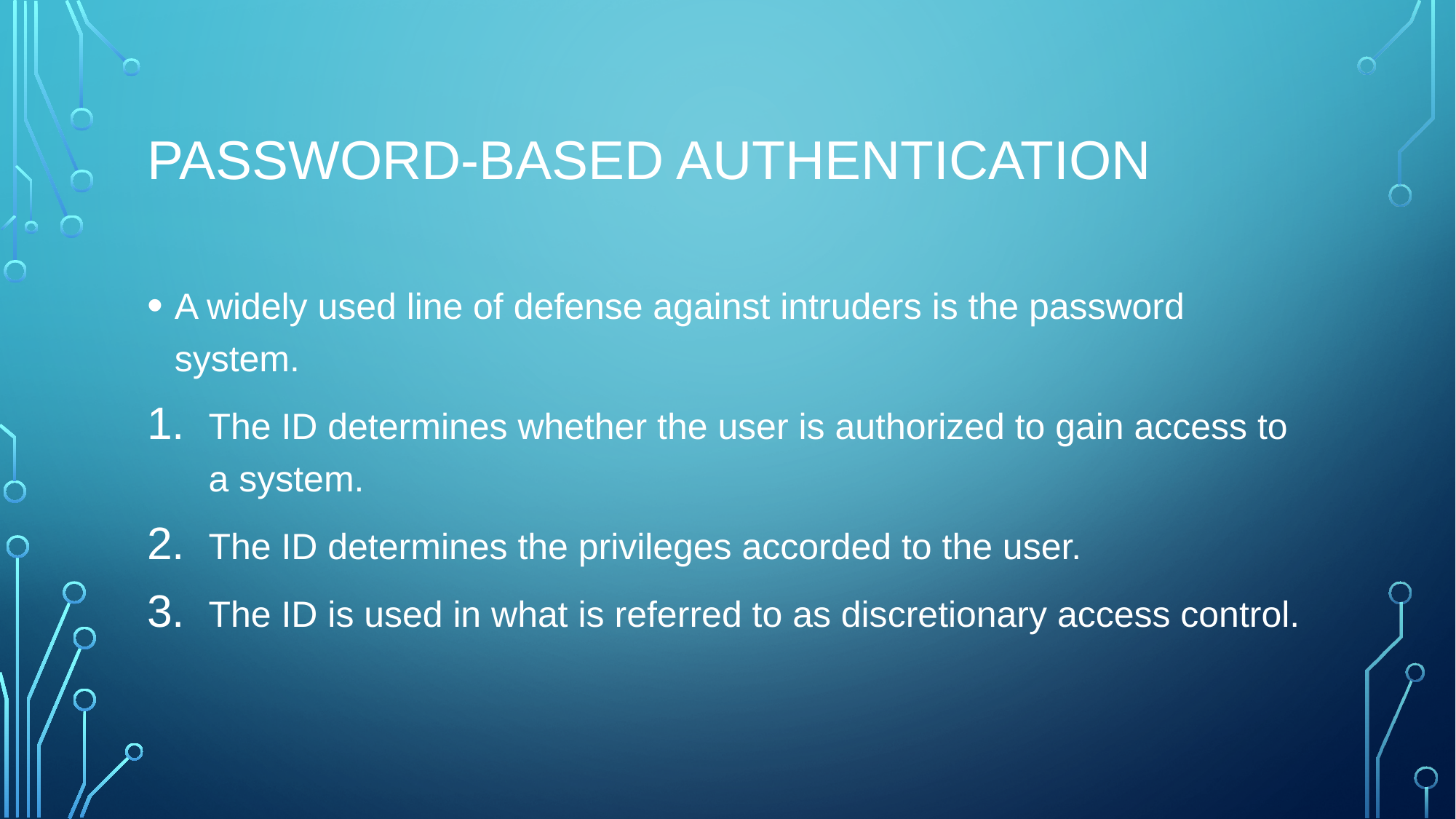

# PASSWORD-BASED AUTHENTICATION
A widely used line of defense against intruders is the password system.
The ID determines whether the user is authorized to gain access to a system.
The ID determines the privileges accorded to the user.
The ID is used in what is referred to as discretionary access control.